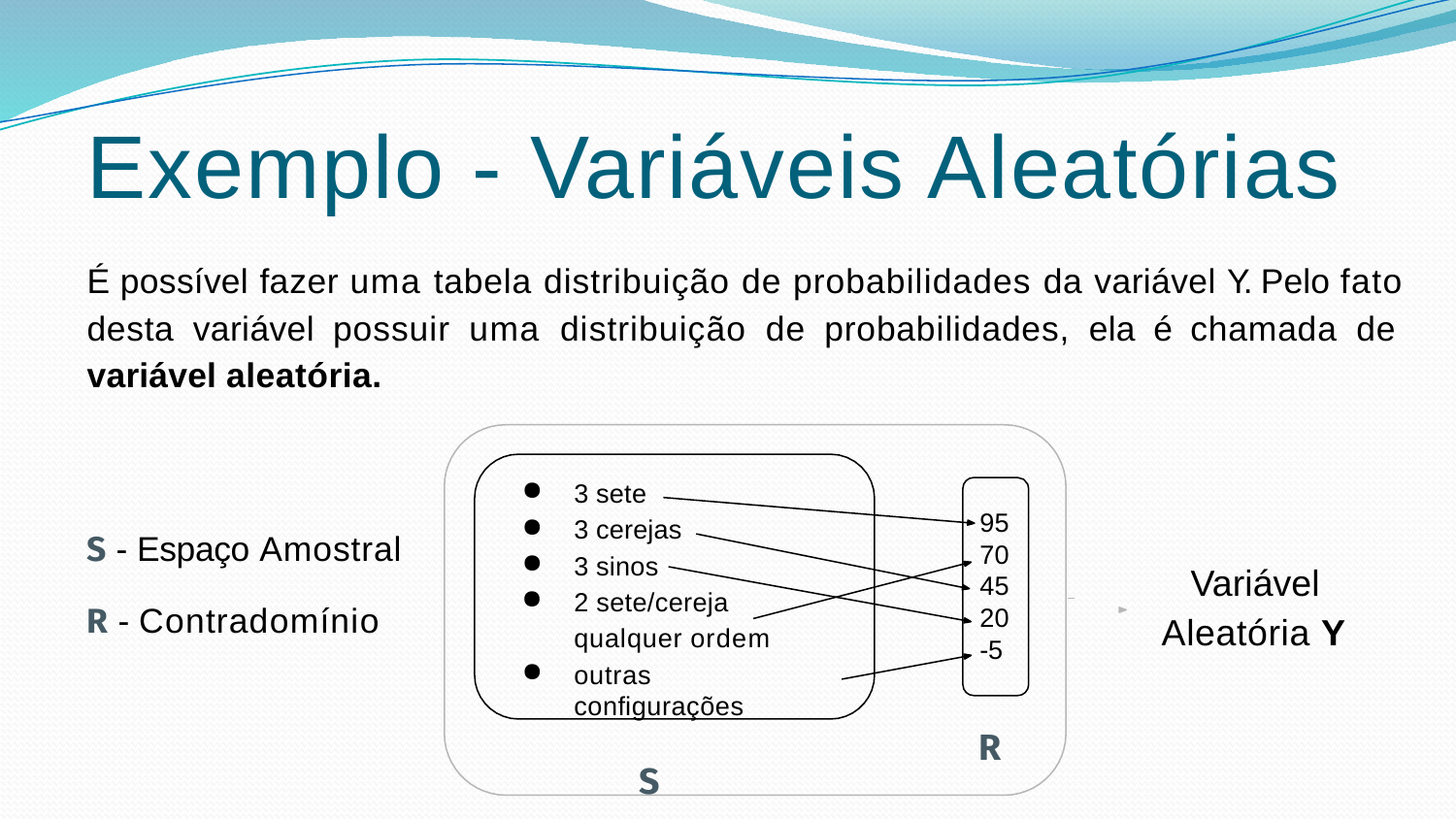

# Exemplo - Variáveis Aleatórias
É possível fazer uma tabela distribuição de probabilidades da variável Y. Pelo fato  desta variável possuir uma distribuição de probabilidades, ela é chamada de  variável aleatória.

3 sete
3 cerejas
3 sinos
2 sete/cereja  qualquer ordem
outras conﬁgurações

S

95
70
45
20
-5
S - Espaço Amostral
R - Contradomínio
Variável  Aleatória Y

R